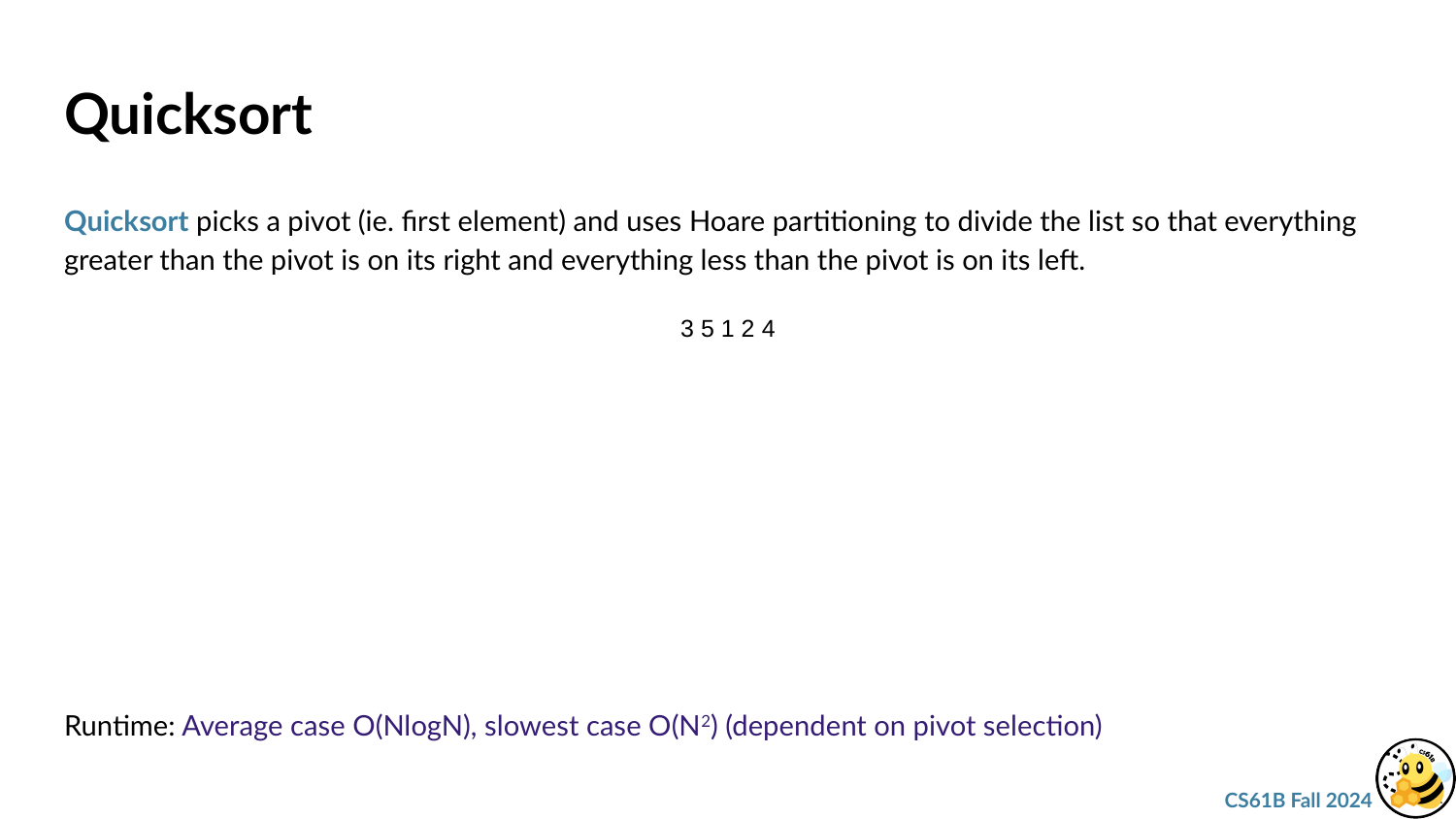

# Quicksort
Quicksort picks a pivot (ie. first element) and uses Hoare partitioning to divide the list so that everything greater than the pivot is on its right and everything less than the pivot is on its left.
3 5 1 2 4

Runtime: Average case O(NlogN), slowest case O(N2) (dependent on pivot selection)